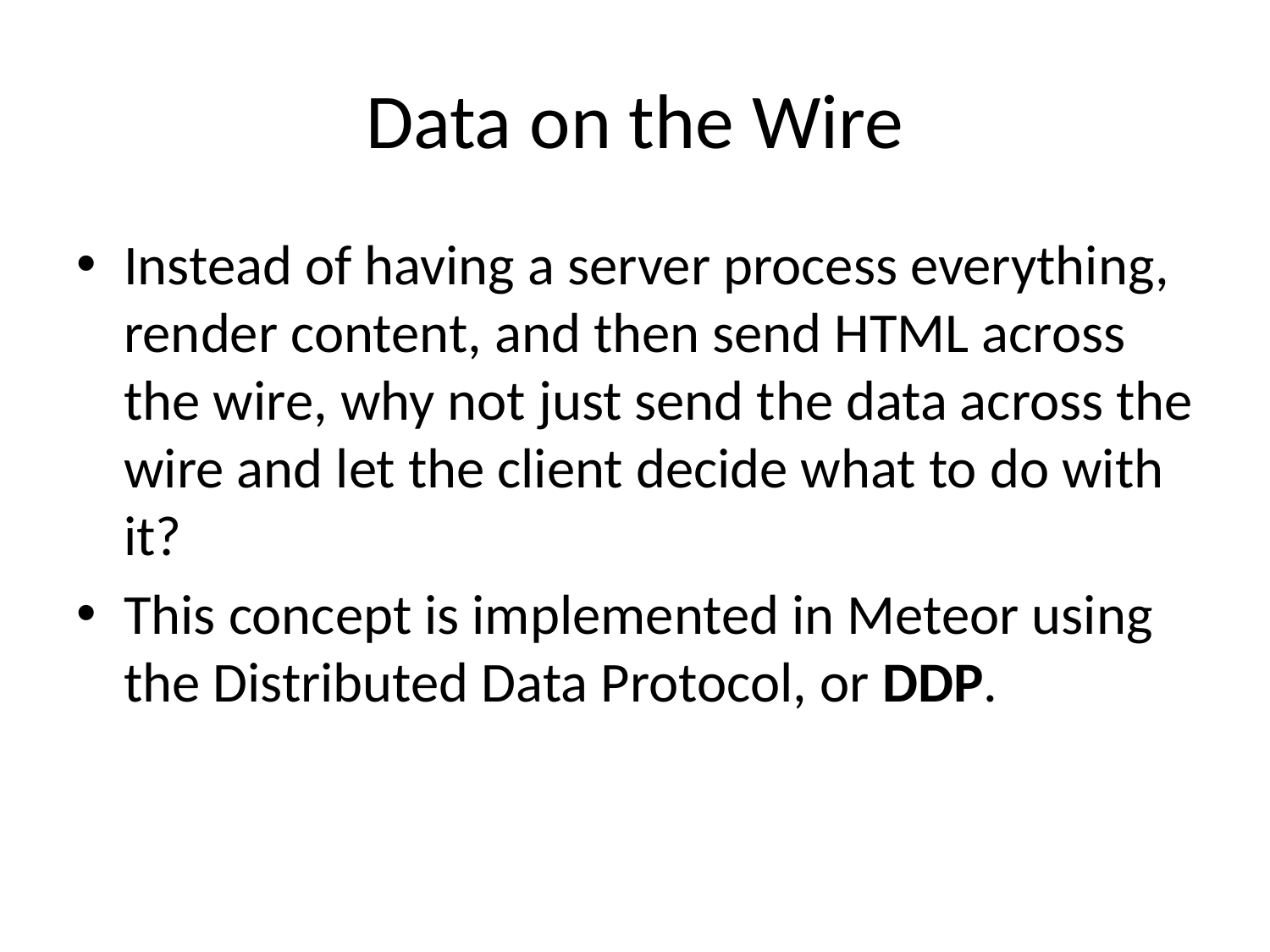

# Data on the Wire
Instead of having a server process everything, render content, and then send HTML across the wire, why not just send the data across the wire and let the client decide what to do with it?
This concept is implemented in Meteor using the Distributed Data Protocol, or DDP.